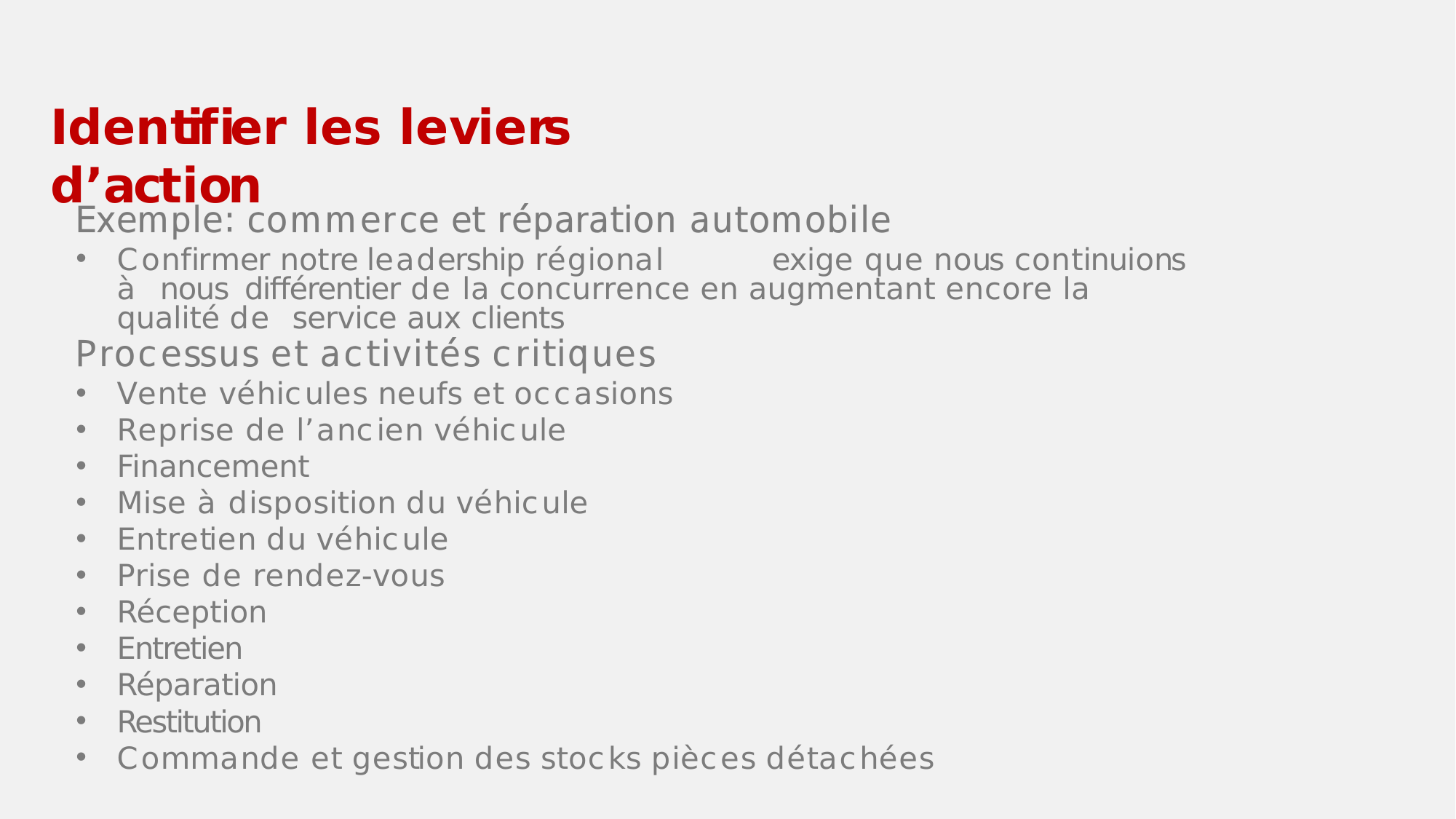

# Identifier les leviers d’action
Exemple: commerce et réparation automobile
Confirmer notre leadership régional	exige que nous continuions à  nous	différentier de la concurrence en augmentant encore la qualité de  service aux clients
Processus et activités critiques
Vente véhicules neufs et occasions
Reprise de l’ancien véhicule
Financement
Mise à disposition du véhicule
Entretien du véhicule
Prise de rendez-vous
Réception
Entretien
Réparation
Restitution
Commande et gestion des stocks pièces détachées